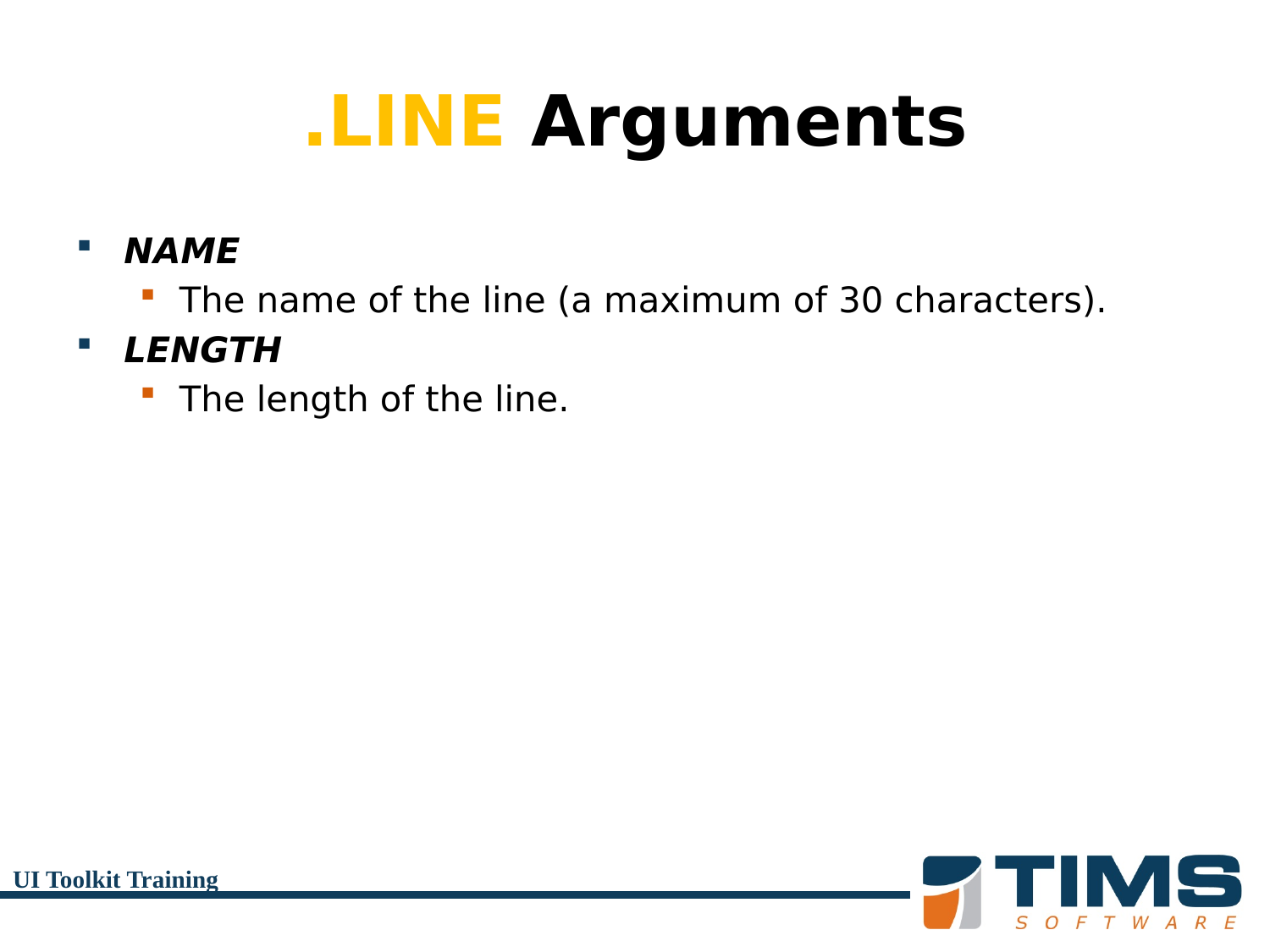

# .LINE Arguments
NAME
The name of the line (a maximum of 30 characters).
LENGTH
The length of the line.
UI Toolkit Training